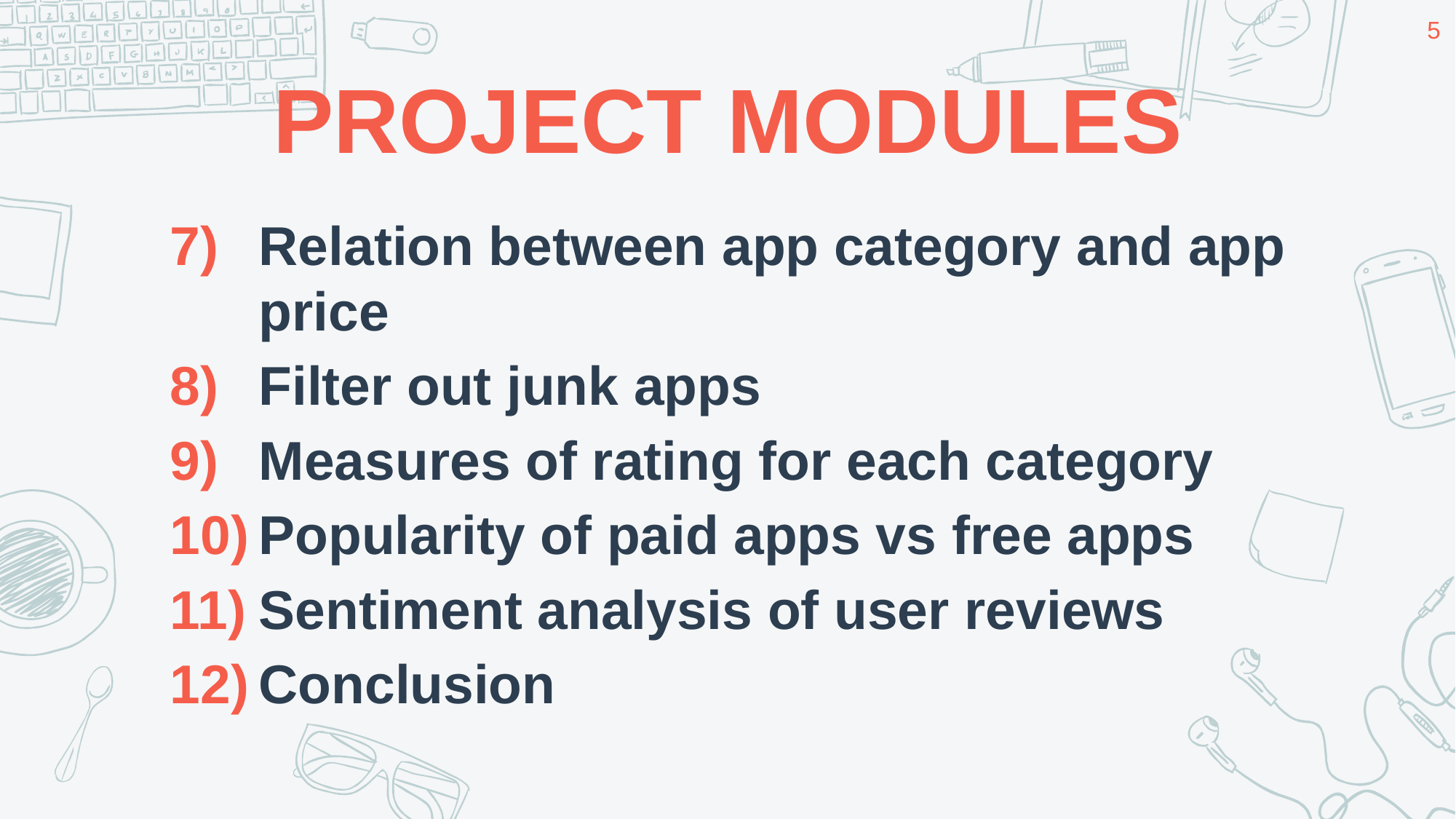

5
# PROJECT MODULES
Relation between app category and app price
Filter out junk apps
Measures of rating for each category
Popularity of paid apps vs free apps
Sentiment analysis of user reviews
Conclusion